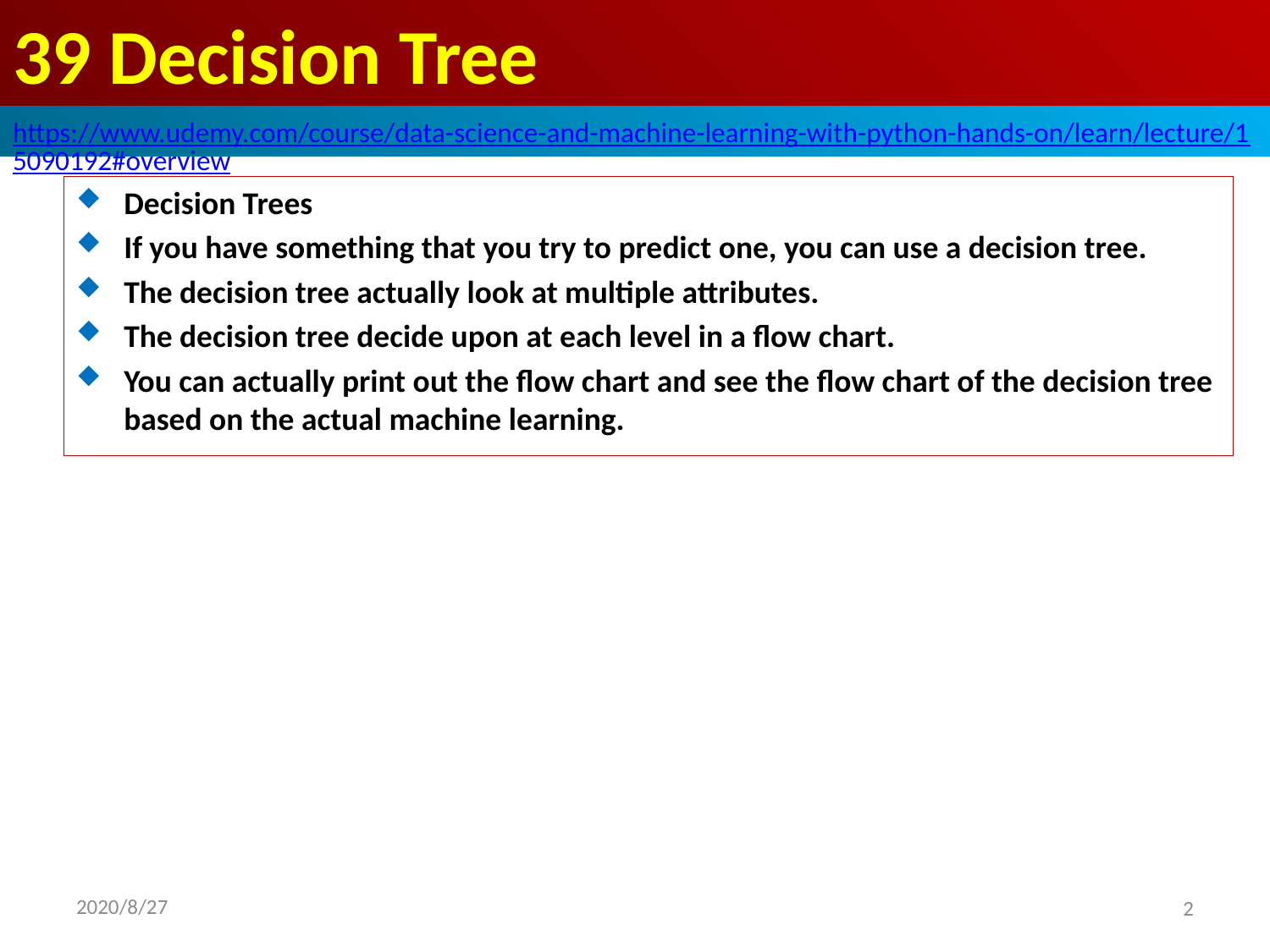

# 39 Decision Tree
https://www.udemy.com/course/data-science-and-machine-learning-with-python-hands-on/learn/lecture/15090192#overview
Decision Trees
If you have something that you try to predict one, you can use a decision tree.
The decision tree actually look at multiple attributes.
The decision tree decide upon at each level in a flow chart.
You can actually print out the flow chart and see the flow chart of the decision tree based on the actual machine learning.
2020/8/27
2